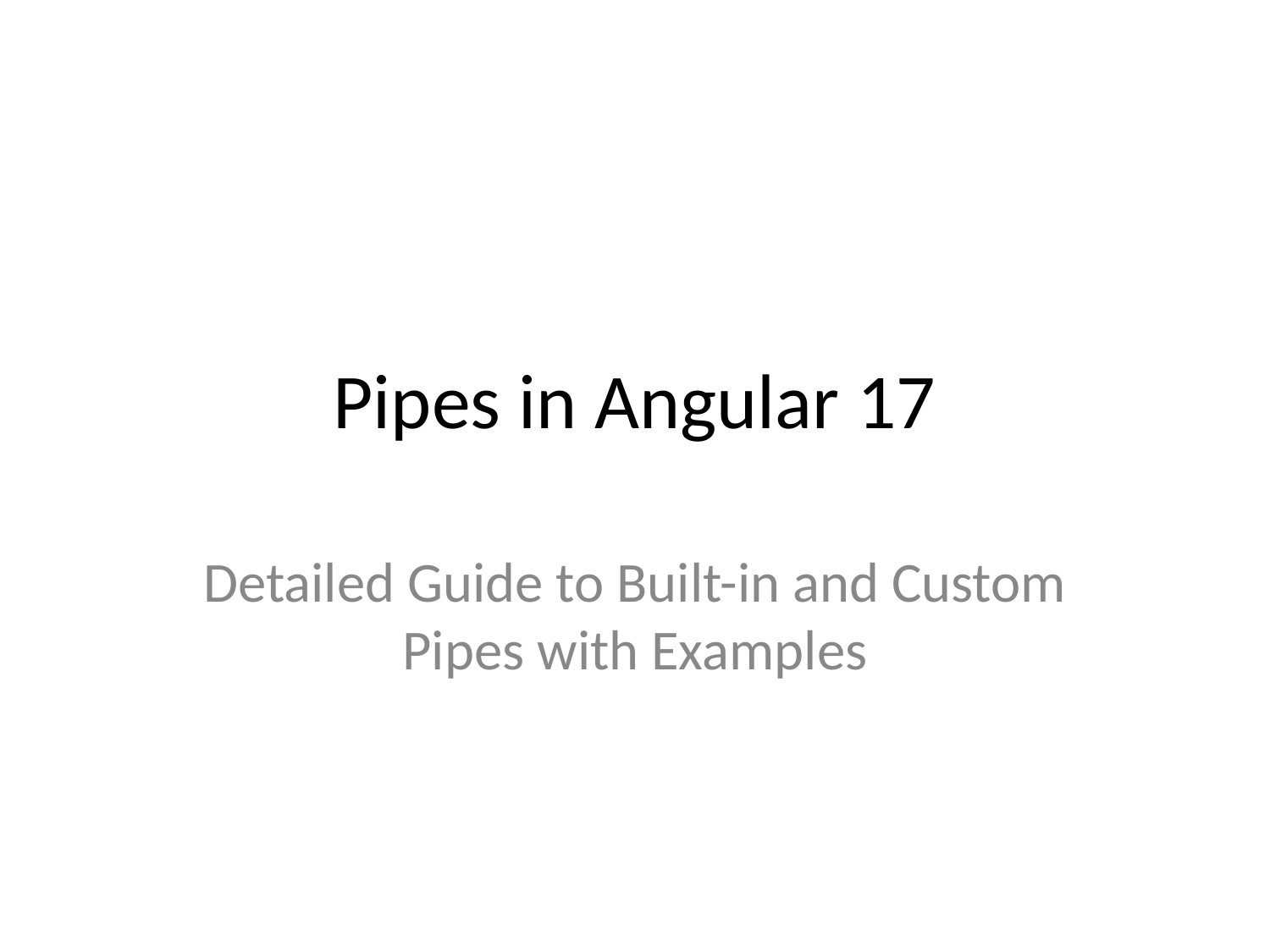

# Pipes in Angular 17
Detailed Guide to Built-in and Custom Pipes with Examples